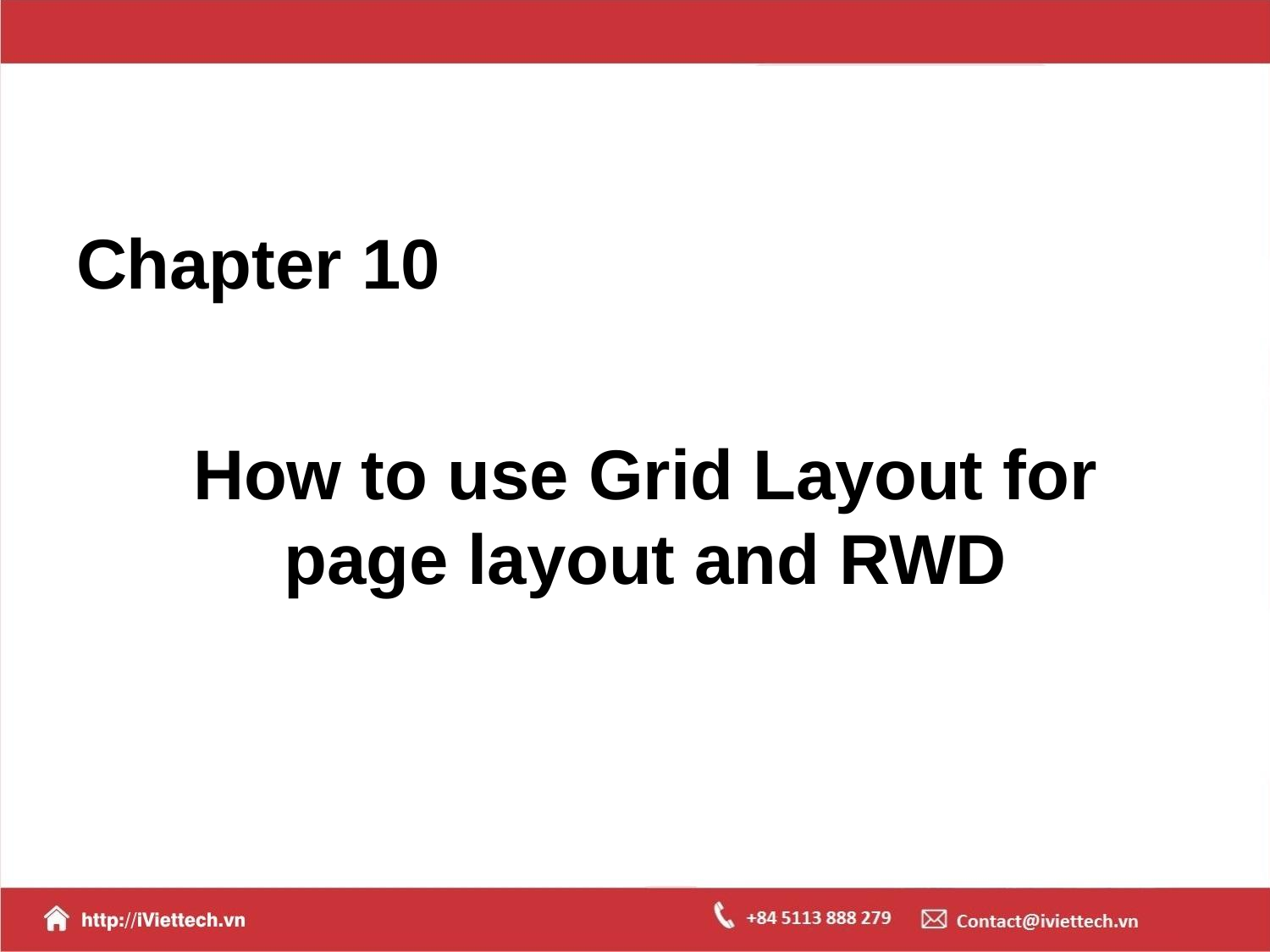

# Chapter 10
How to use Grid Layout for page layout and RWD